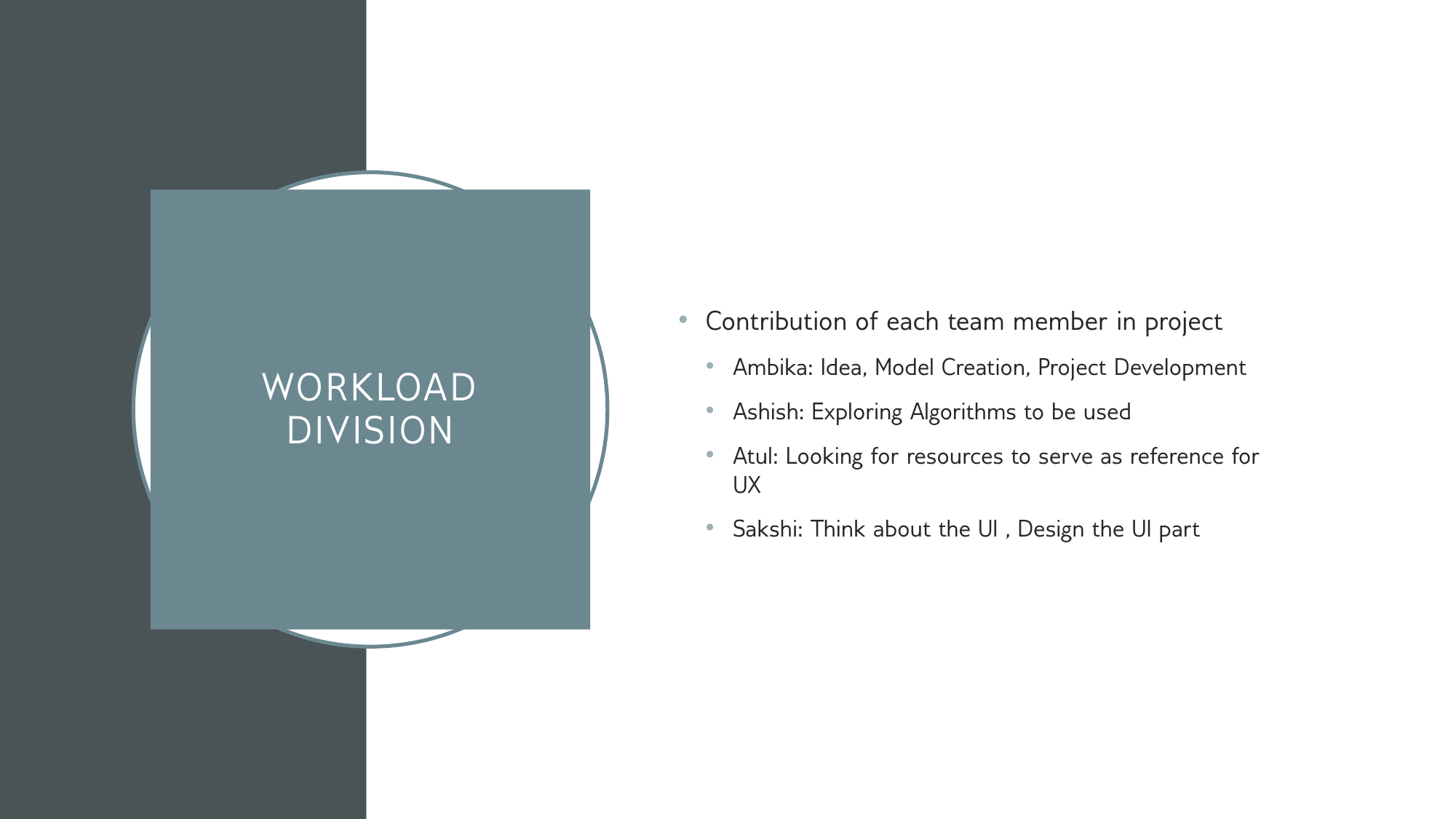

Contribution of each team member in project
Ambika: Idea, Model Creation, Project Development
Ashish: Exploring Algorithms to be used
Atul: Looking for resources to serve as reference for UX
Sakshi: Think about the UI , Design the UI part

# Workload Division